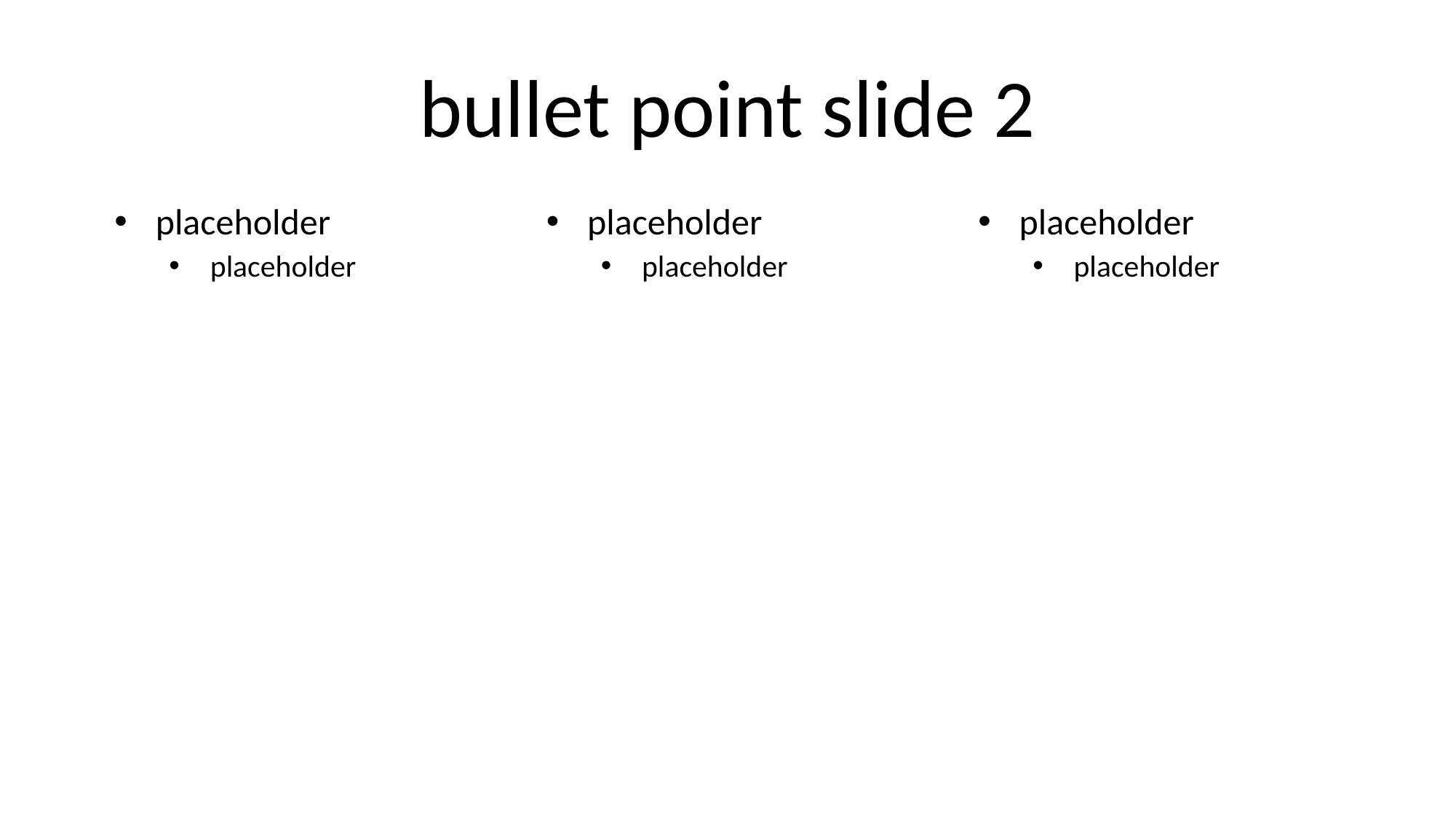

# bullet point slide 2
placeholder
placeholder
placeholder
placeholder
placeholder
placeholder